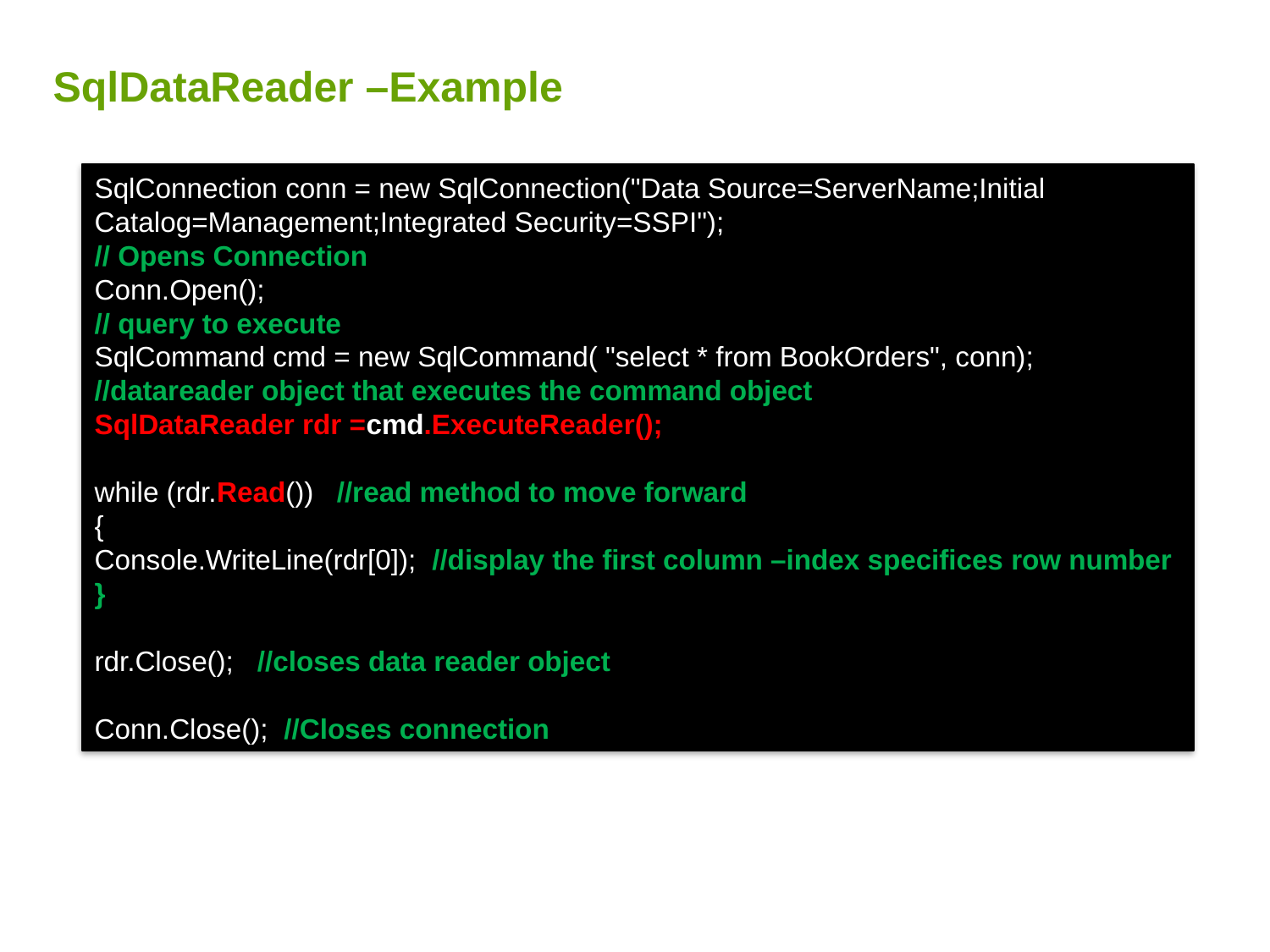

# SqlDataReader –Example
SqlConnection conn = new SqlConnection("Data Source=ServerName;Initial Catalog=Management;Integrated Security=SSPI");
// Opens Connection
Conn.Open();
// query to execute
SqlCommand cmd = new SqlCommand( "select * from BookOrders", conn);
//datareader object that executes the command object
SqlDataReader rdr =cmd.ExecuteReader();

while (rdr.Read())   //read method to move forward
{
Console.WriteLine(rdr[0]);  //display the first column –index specifices row number
}

rdr.Close();   //closes data reader object

Conn.Close();  //Closes connection